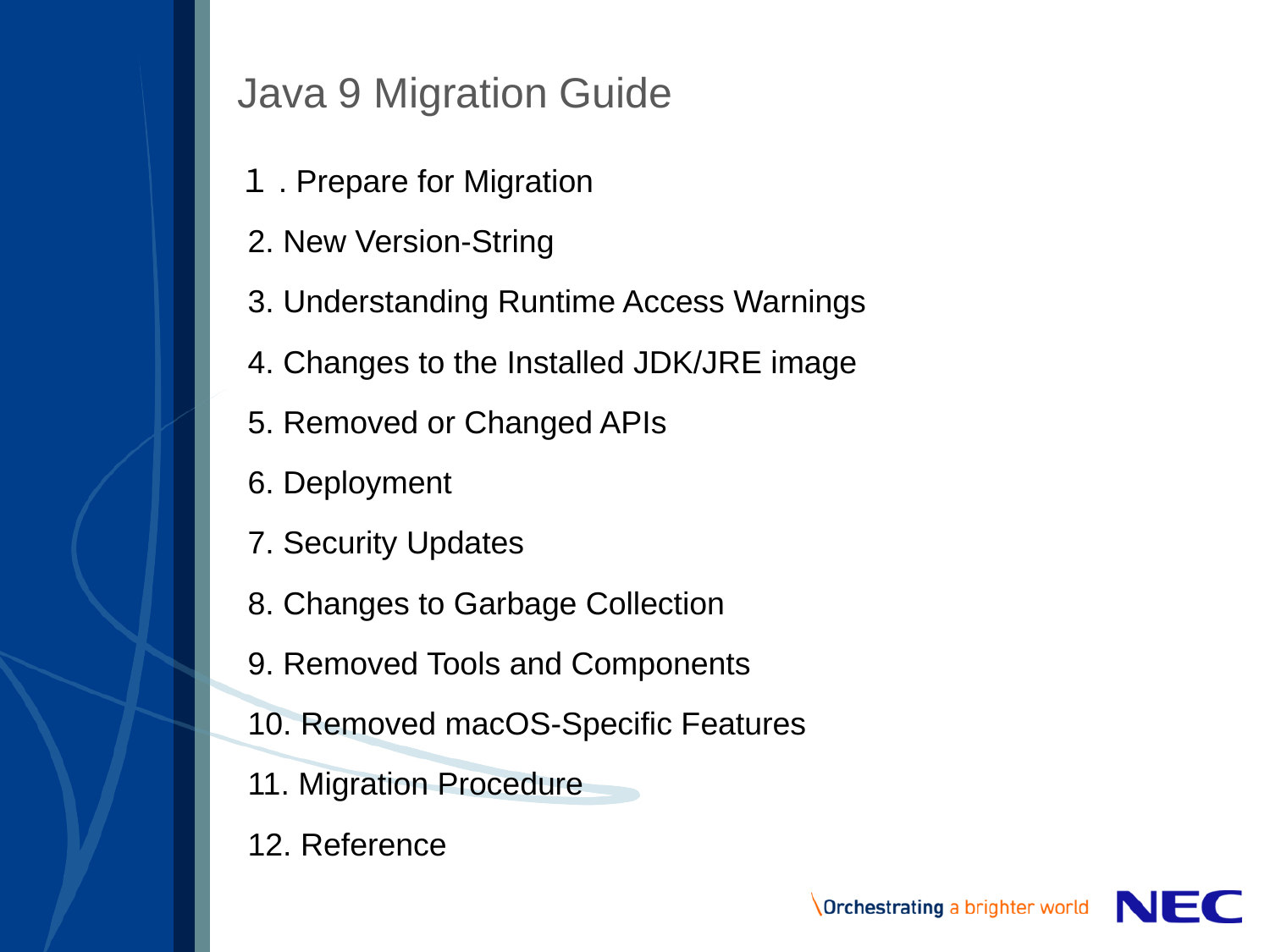

# Java 9 Migration Guide
１. Prepare for Migration
 2. New Version-String
 3. Understanding Runtime Access Warnings
 4. Changes to the Installed JDK/JRE image
 5. Removed or Changed APIs
 6. Deployment
 7. Security Updates
 8. Changes to Garbage Collection
 9. Removed Tools and Components
 10. Removed macOS-Specific Features
 11. Migration Procedure
 12. Reference